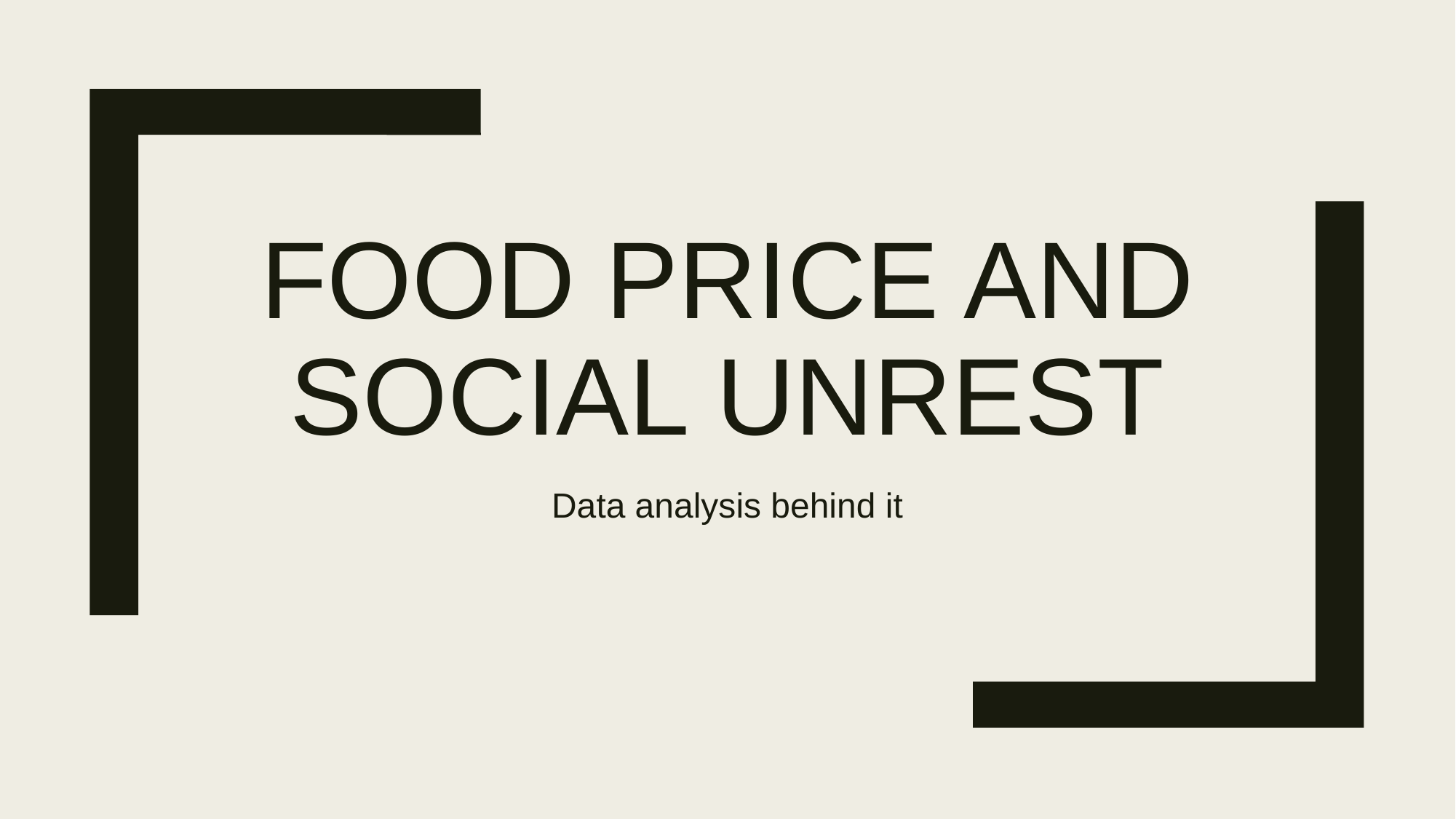

# Food Price and Social Unrest
Data analysis behind it